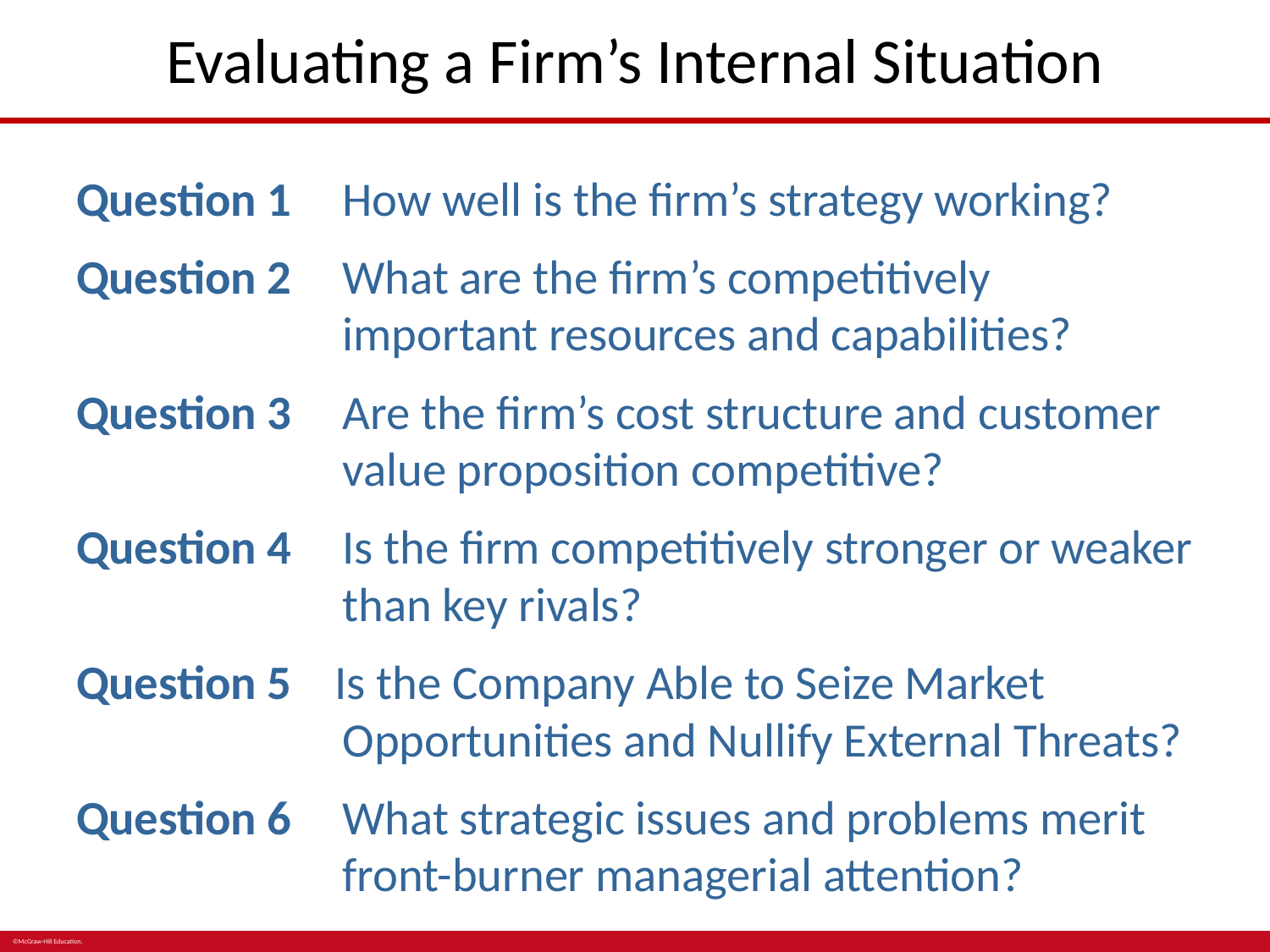

# Evaluating a Firm’s Internal Situation
Question 1	How well is the firm’s strategy working?
Question 2	What are the firm’s competitively important resources and capabilities?
Question 3	Are the firm’s cost structure and customer value proposition competitive?
Question 4	Is the firm competitively stronger or weaker than key rivals?
Question 5    Is the Company Able to Seize Market Opportunities and Nullify External Threats?
Question 6	What strategic issues and problems merit front-burner managerial attention?